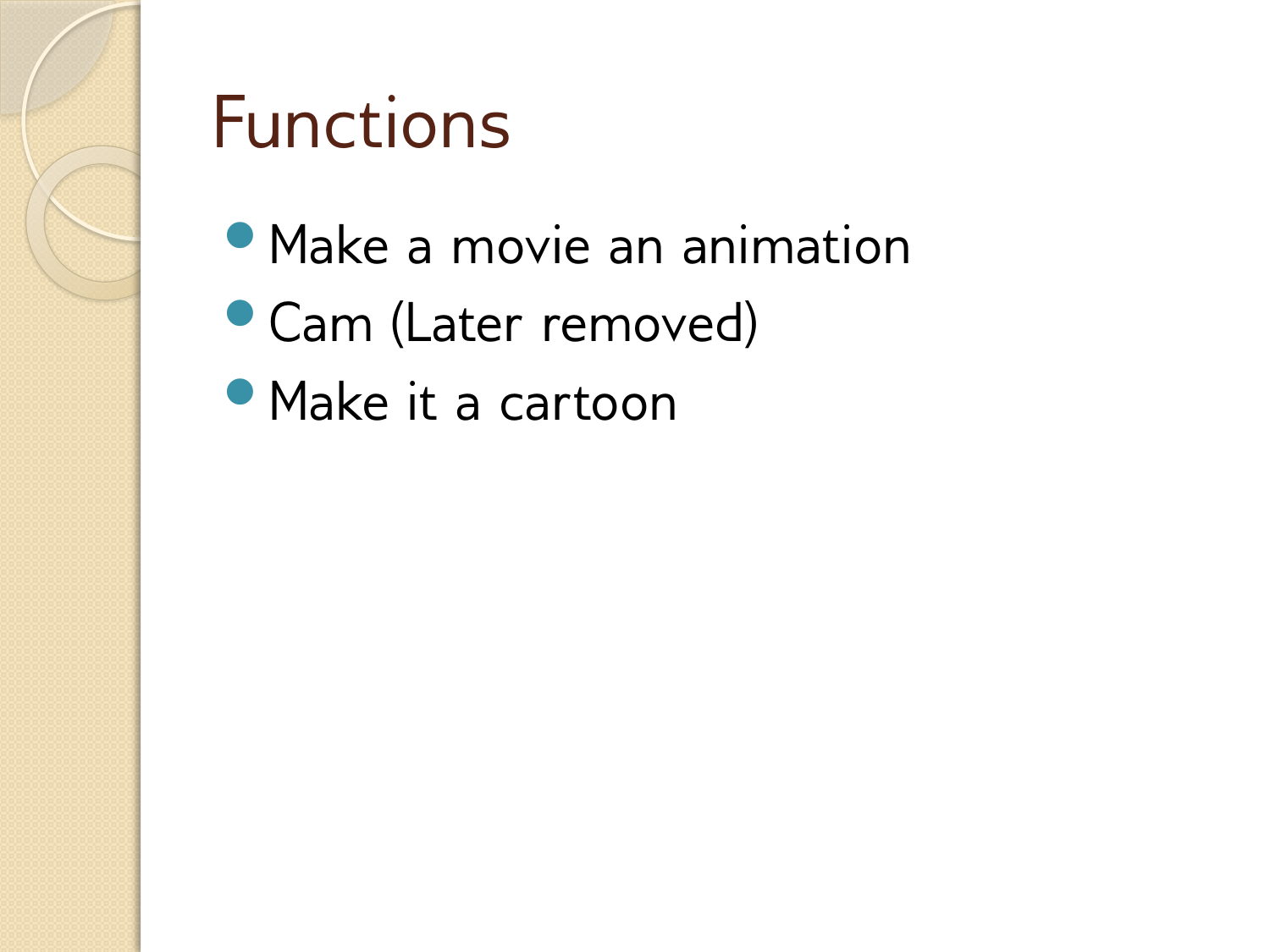

# Functions
Make a movie an animation
Cam (Later removed)
Make it a cartoon